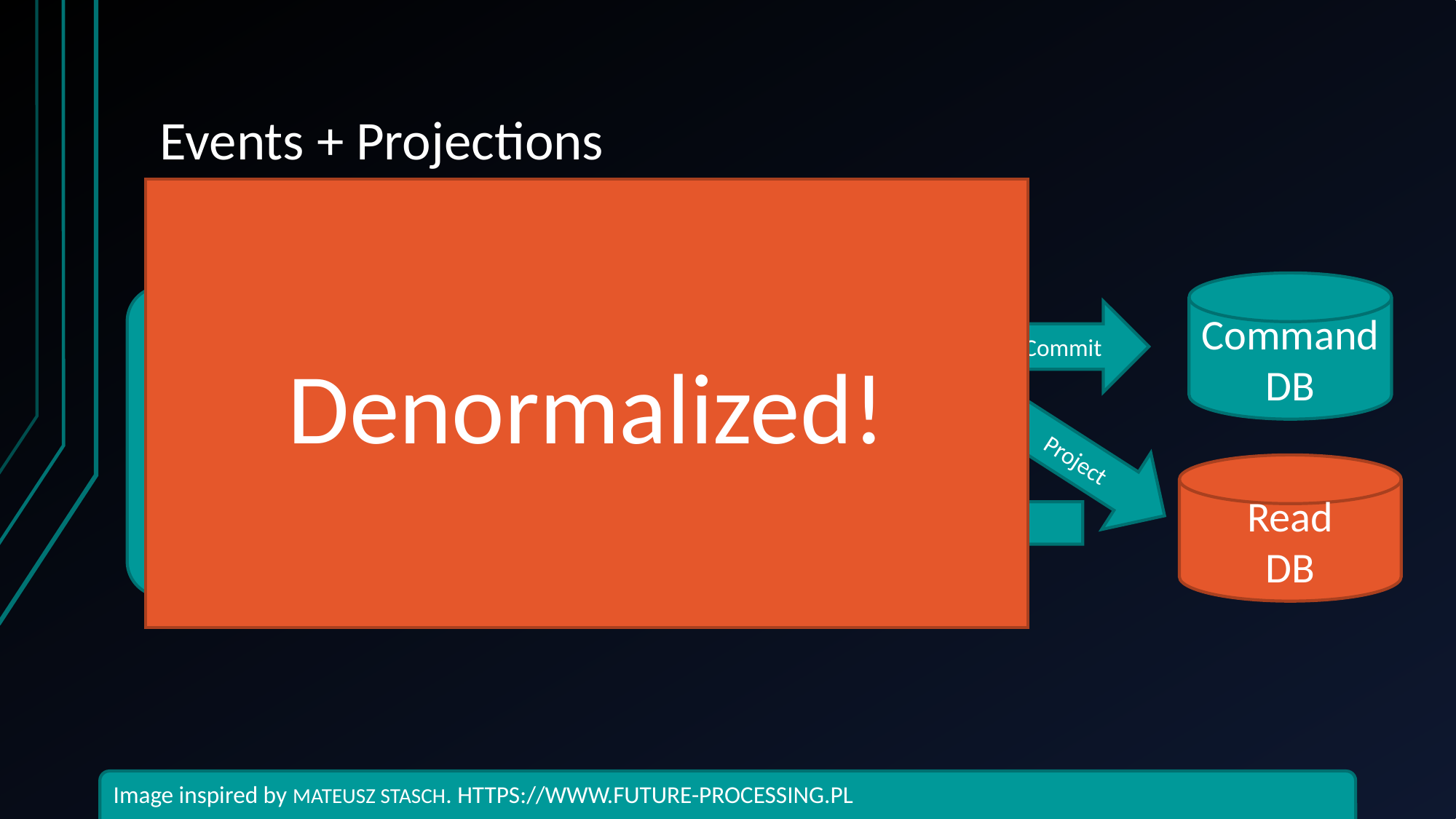

# Events + Projections
Denormalized!
Command DB
UI
Command Dispatch
Write Model
Commit
Command
Project
Read Model
Read
DB
Query
SELECT * FROM …
Image inspired by MATEUSZ STASCH. https://www.future-processing.pl